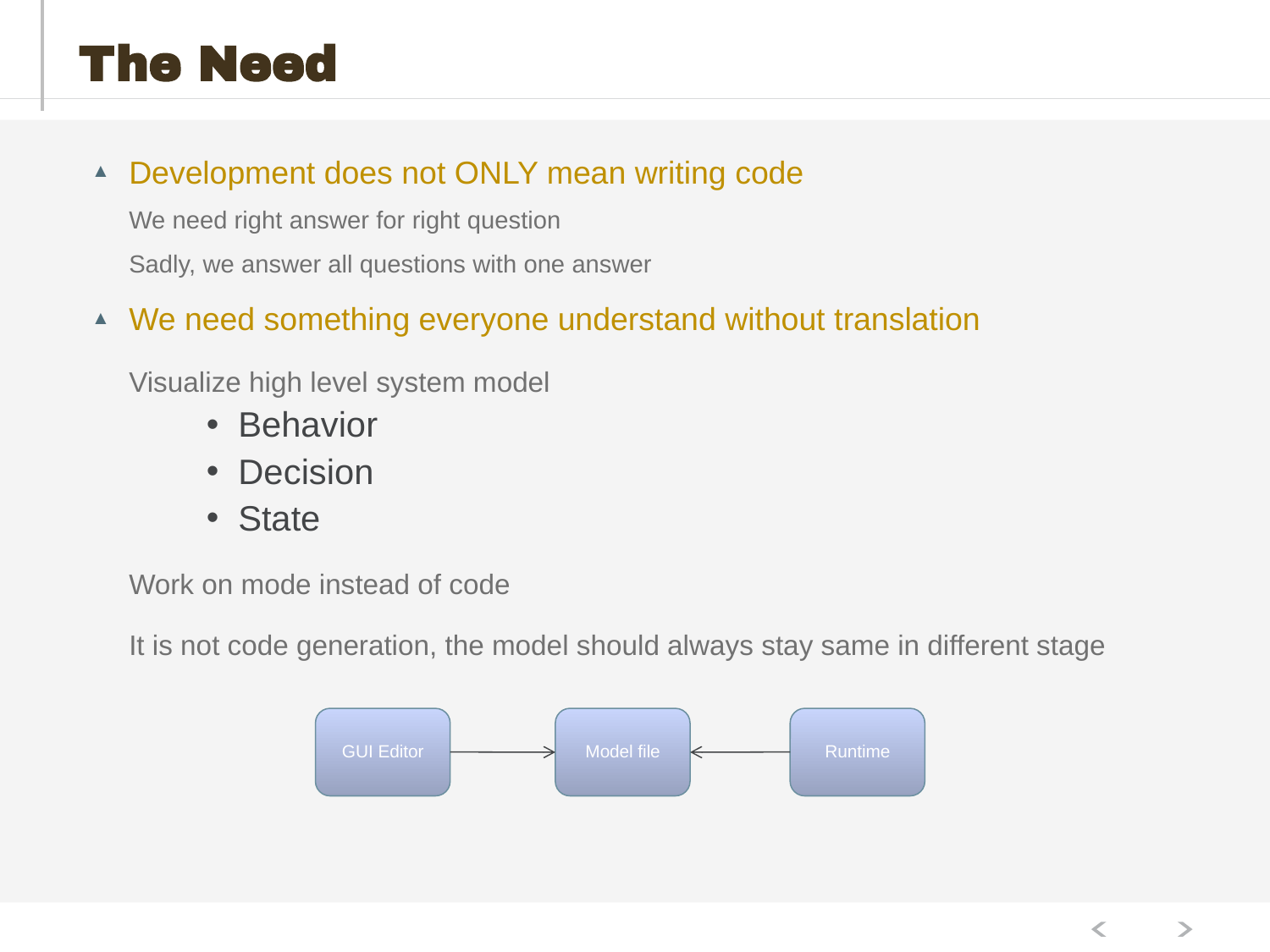

# The Need
Development does not ONLY mean writing code
We need right answer for right question
Sadly, we answer all questions with one answer
We need something everyone understand without translation
Visualize high level system model
Behavior
Decision
State
Work on mode instead of code
It is not code generation, the model should always stay same in different stage

GUI Editor

Model file

Runtime